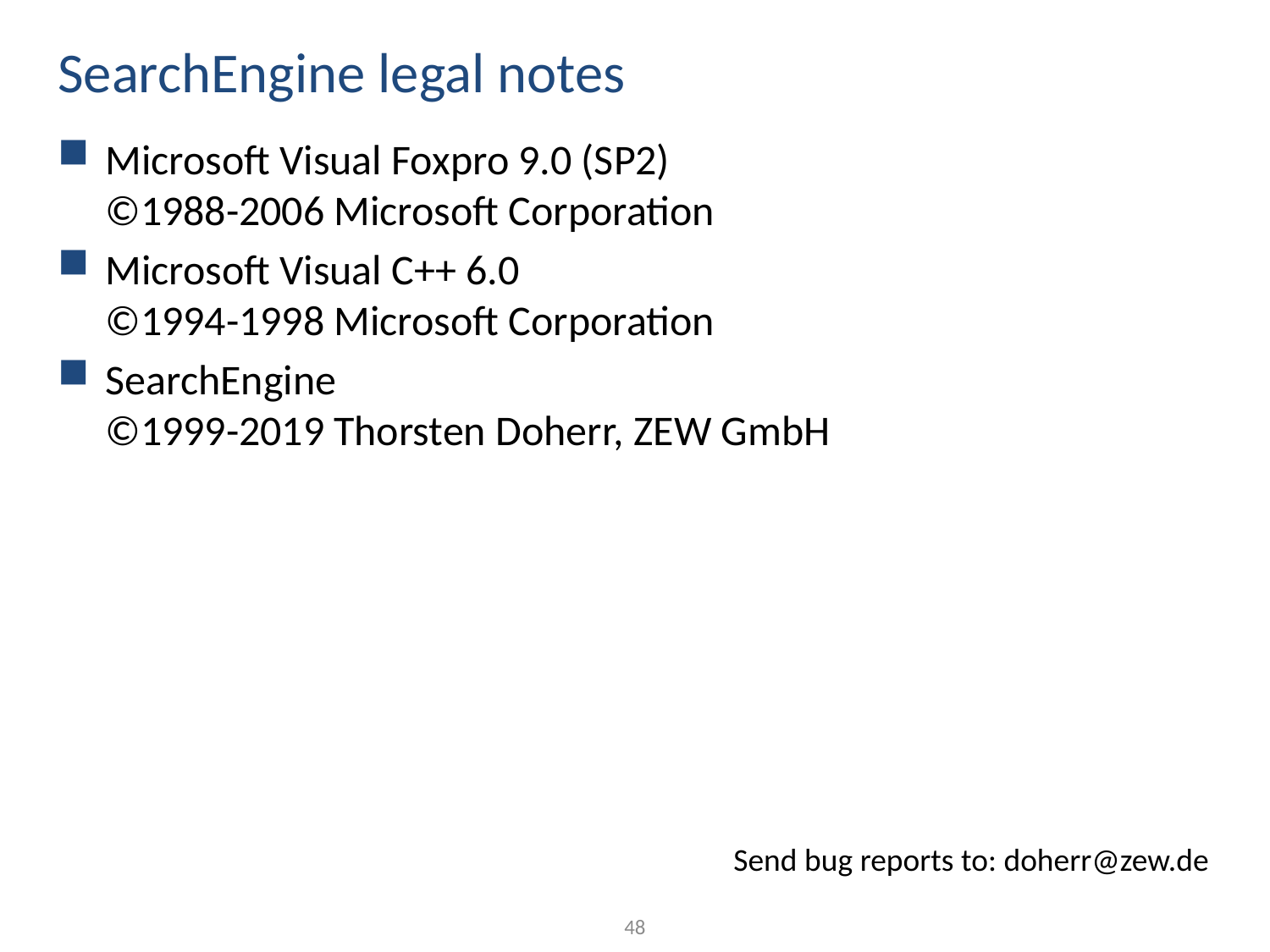

# SearchEngine legal notes
Microsoft Visual Foxpro 9.0 (SP2)
©1988-2006 Microsoft Corporation
Microsoft Visual C++ 6.0
©1994-1998 Microsoft Corporation
SearchEngine
©1999-2019 Thorsten Doherr, ZEW GmbH

Send bug reports to: doherr@zew.de
48